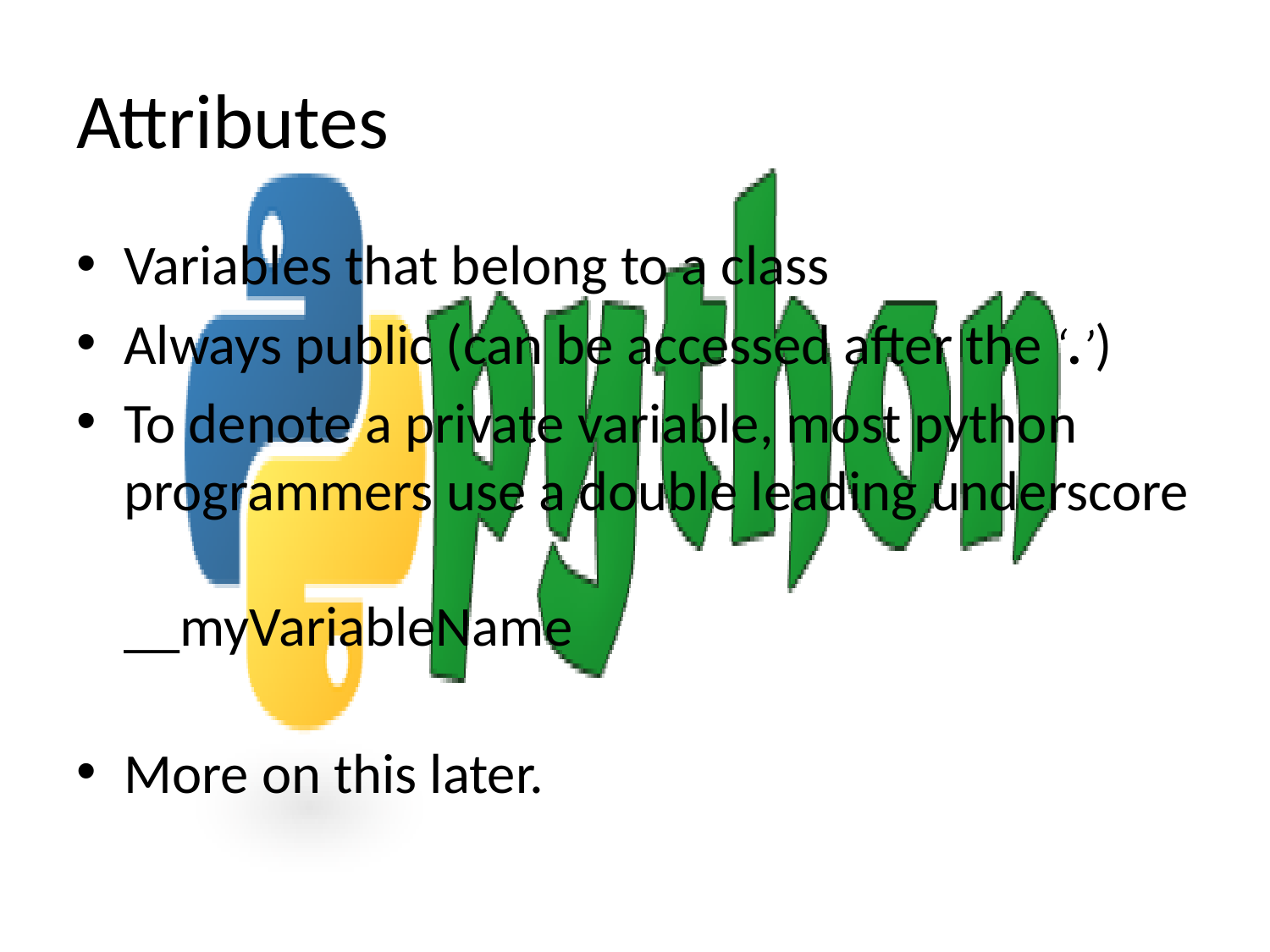

# Attributes
Variables that belong to a class
Always public (can be accessed after the ‘.’)
To denote a private variable, most python programmers use a double leading underscore
__myVariableName
More on this later.